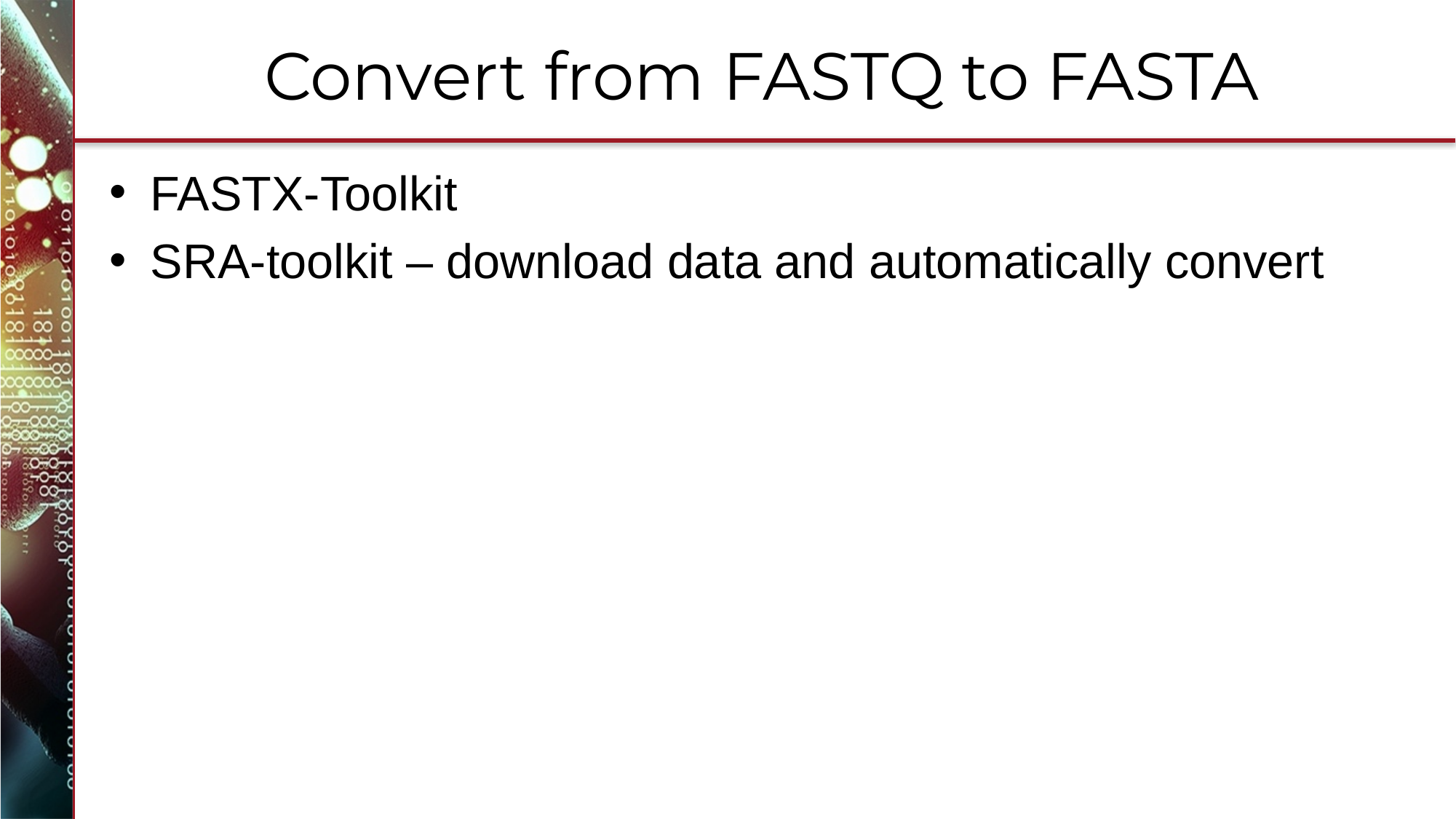

# Convert from FASTQ to FASTA
FASTX-Toolkit
SRA-toolkit – download data and automatically convert